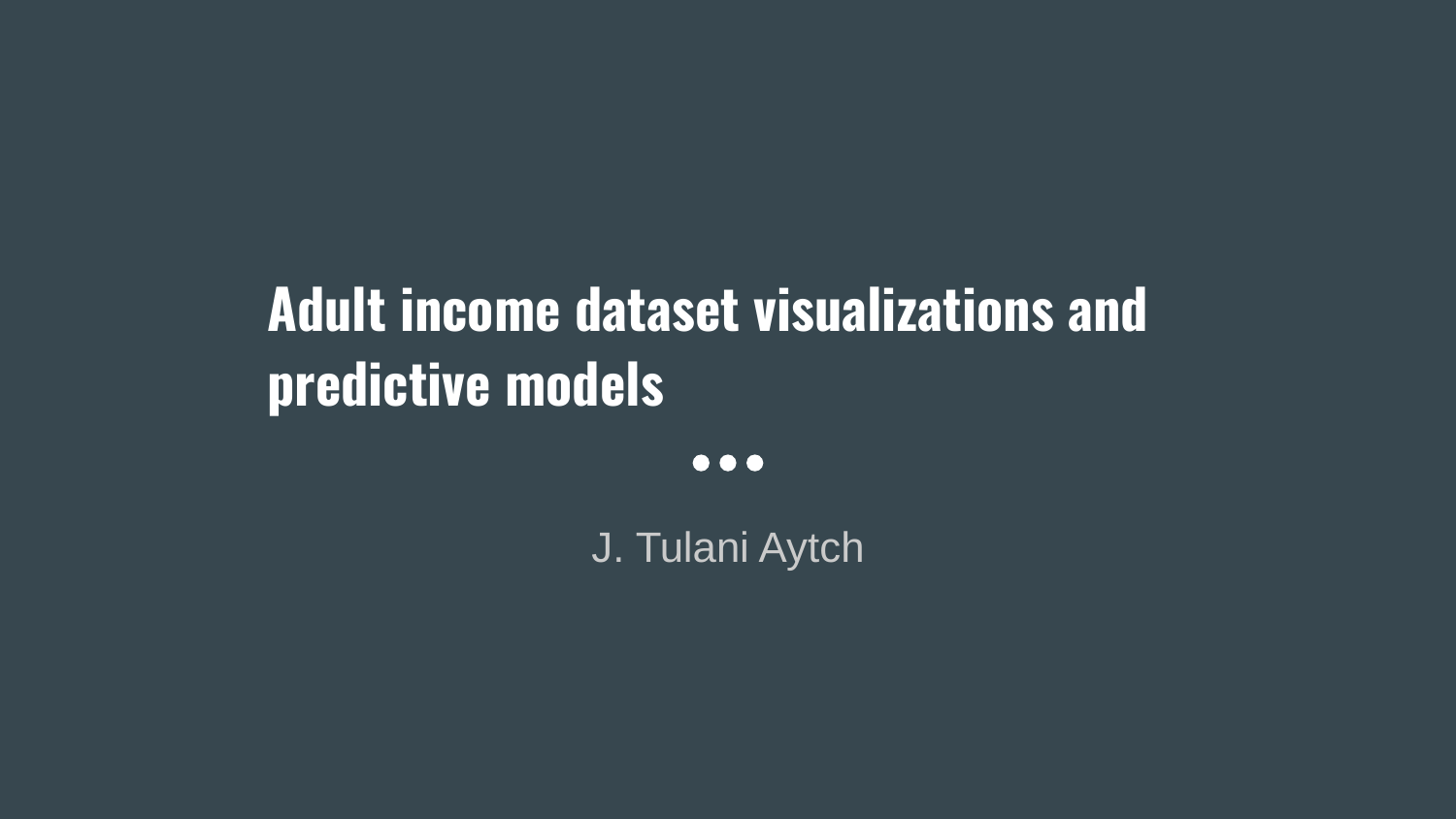

# Adult income dataset visualizations and predictive models

J. Tulani Aytch